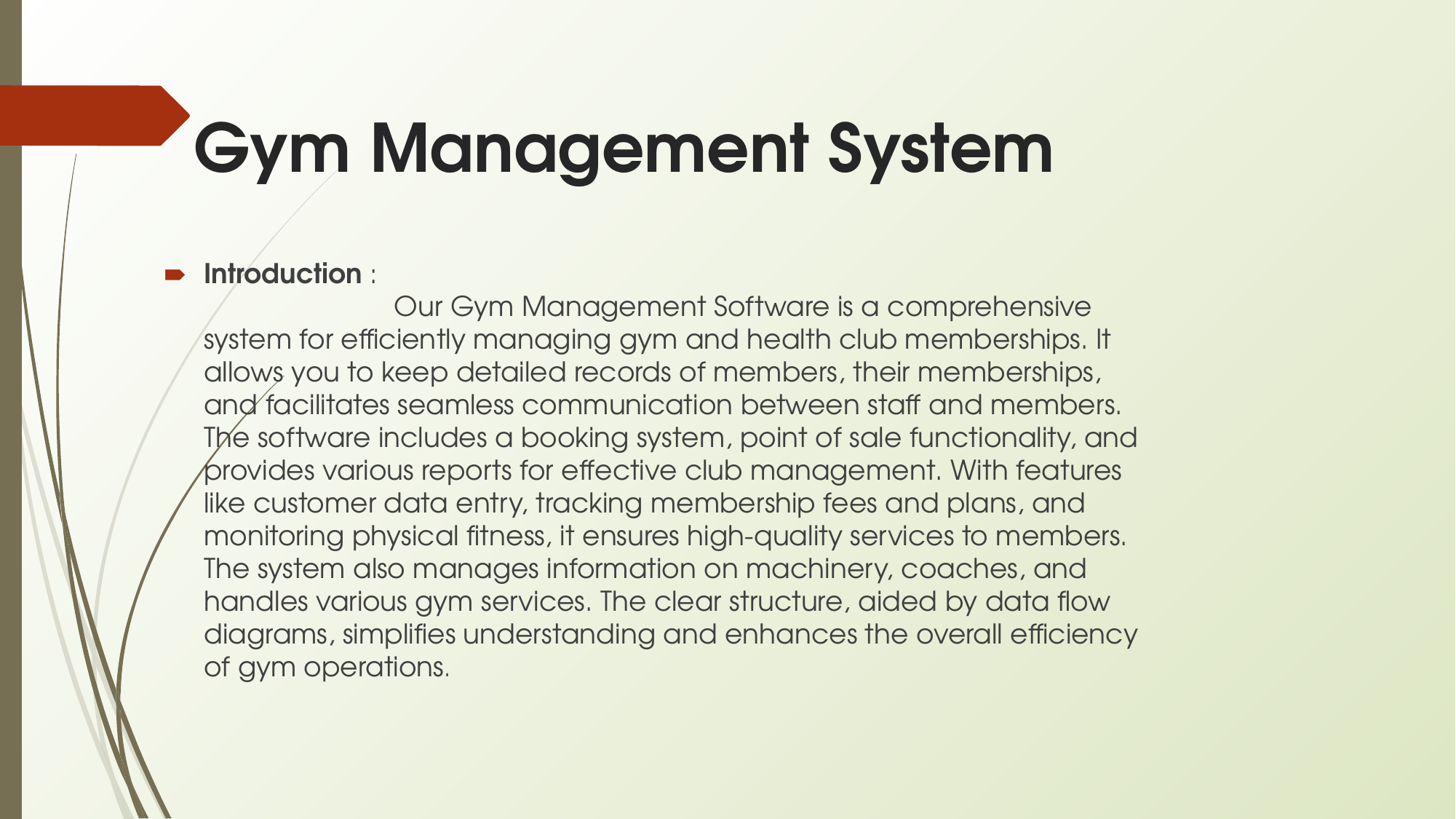

# Gym Management System
Introduction :                                                                                                                               Our Gym Management Software is a comprehensive system for efficiently managing gym and health club memberships. It allows you to keep detailed records of members, their memberships, and facilitates seamless communication between staff and members. The software includes a booking system, point of sale functionality, and provides various reports for effective club management. With features like customer data entry, tracking membership fees and plans, and monitoring physical fitness, it ensures high-quality services to members. The system also manages information on machinery, coaches, and handles various gym services. The clear structure, aided by data flow diagrams, simplifies understanding and enhances the overall efficiency of gym operations.